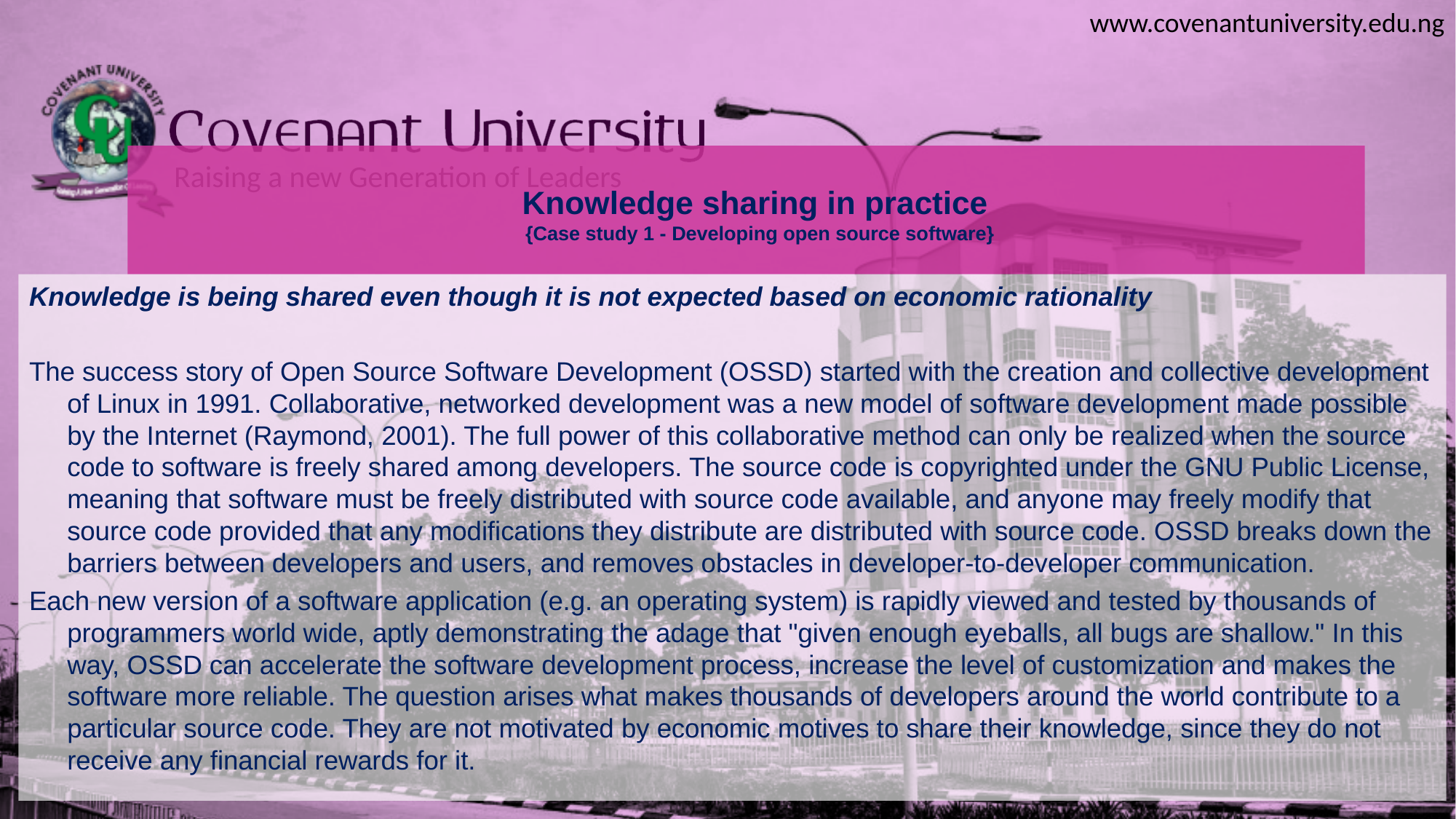

# Knowledge sharing in practice {Case study 1 - Developing open source software}
Knowledge is being shared even though it is not expected based on economic rationality

The success story of Open Source Software Development (OSSD) started with the creation and collective development of Linux in 1991. Collaborative, networked development was a new model of software development made possible by the Internet (Raymond, 2001). The full power of this collaborative method can only be realized when the source code to software is freely shared among developers. The source code is copyrighted under the GNU Public License, meaning that software must be freely distributed with source code available, and anyone may freely modify that source code provided that any modifications they distribute are distributed with source code. OSSD breaks down the barriers between developers and users, and removes obstacles in developer-to-developer communication.
Each new version of a software application (e.g. an operating system) is rapidly viewed and tested by thousands of programmers world wide, aptly demonstrating the adage that "given enough eyeballs, all bugs are shallow." In this way, OSSD can accelerate the software development process, increase the level of customization and makes the software more reliable. The question arises what makes thousands of developers around the world contribute to a particular source code. They are not motivated by economic motives to share their knowledge, since they do not receive any financial rewards for it.